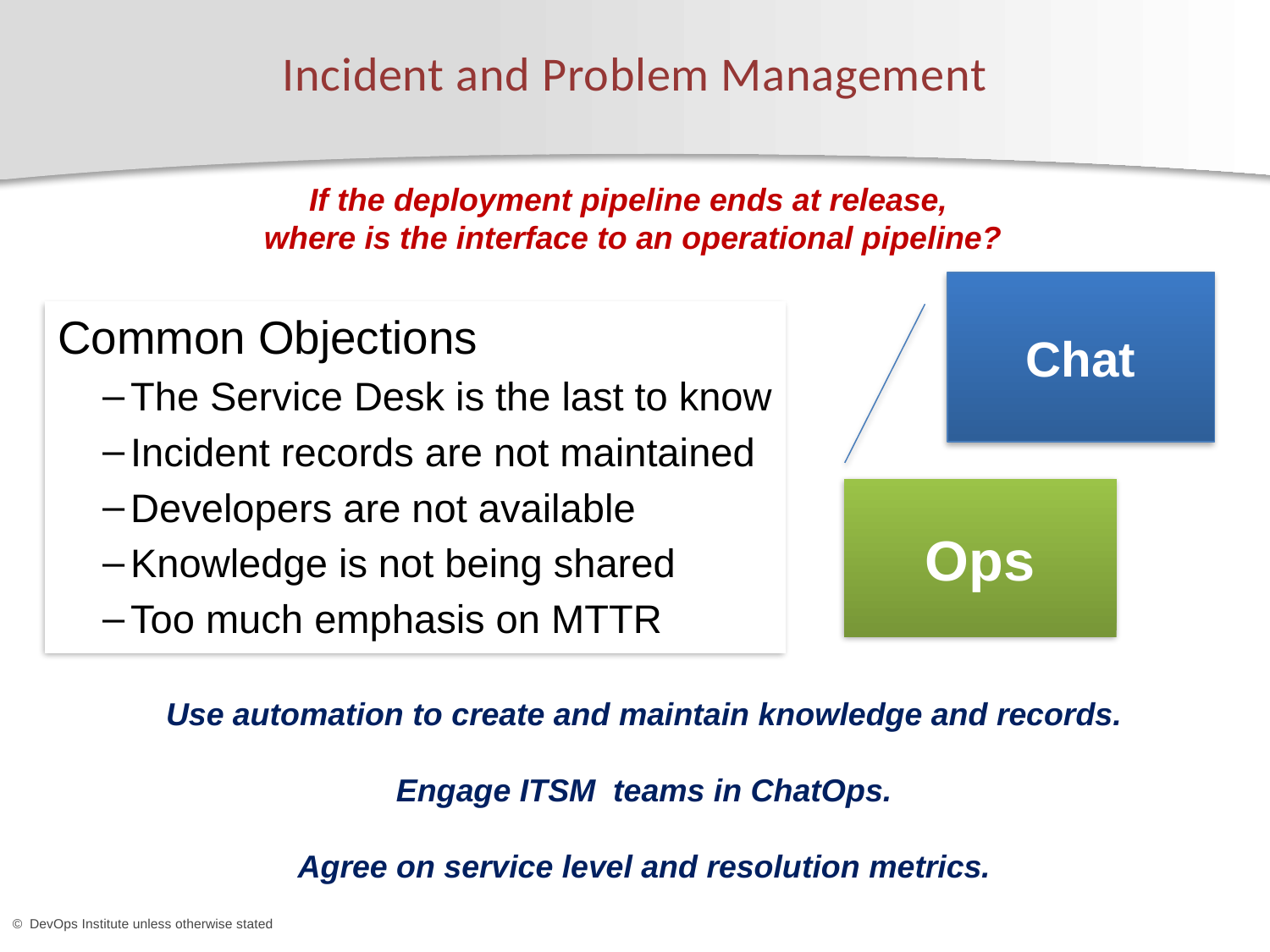

# Incident and Problem Management
If the deployment pipeline ends at release,
where is the interface to an operational pipeline?
Chat
Common Objections
The Service Desk is the last to know
Incident records are not maintained
Developers are not available
Knowledge is not being shared
Too much emphasis on MTTR

Ops
Use automation to create and maintain knowledge and records.

Engage ITSM  teams in ChatOps.

Agree on service level and resolution metrics.